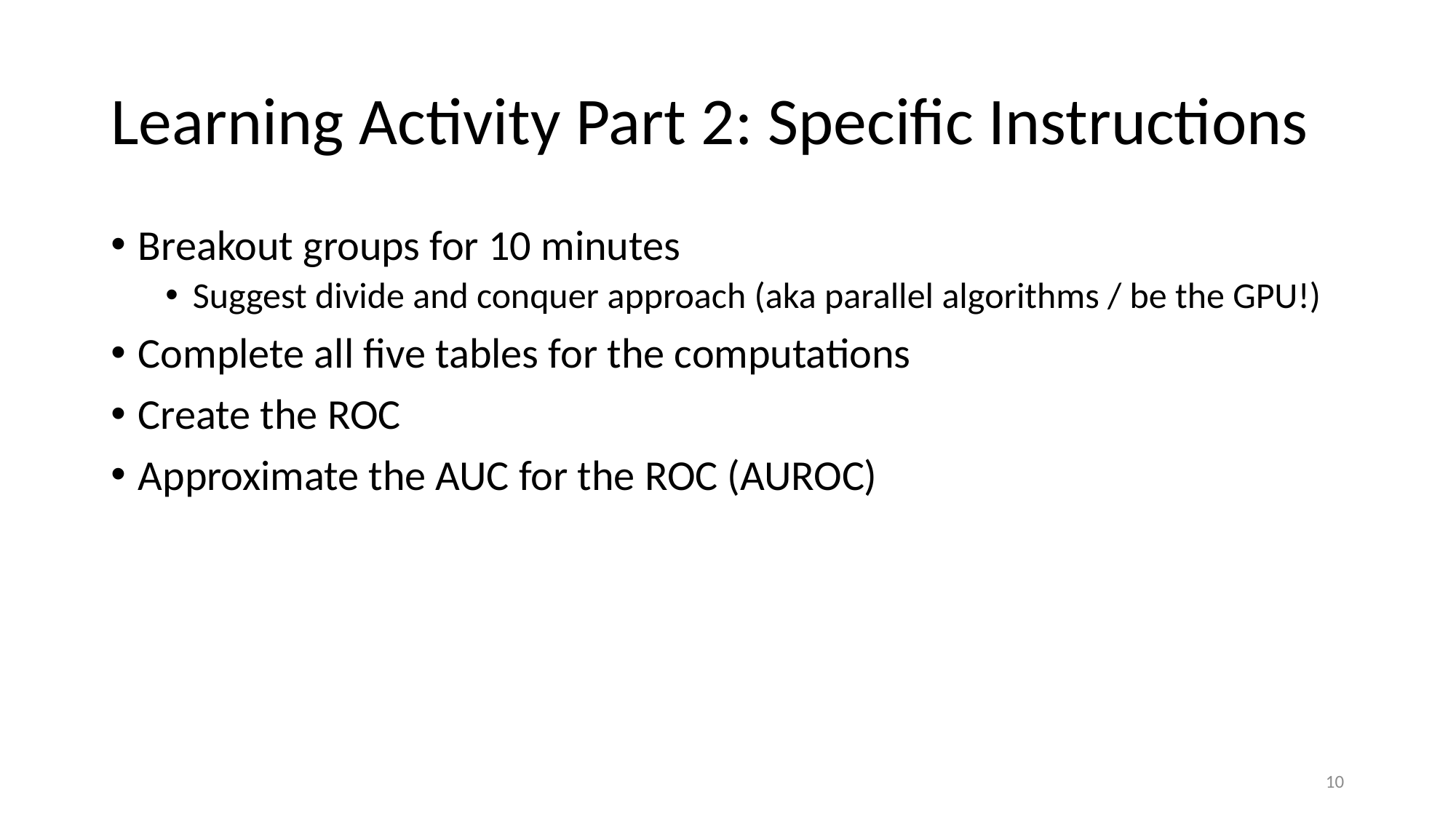

# Learning Activity Part 2: Specific Instructions
Breakout groups for 10 minutes
Suggest divide and conquer approach (aka parallel algorithms / be the GPU!)
Complete all five tables for the computations
Create the ROC
Approximate the AUC for the ROC (AUROC)
10